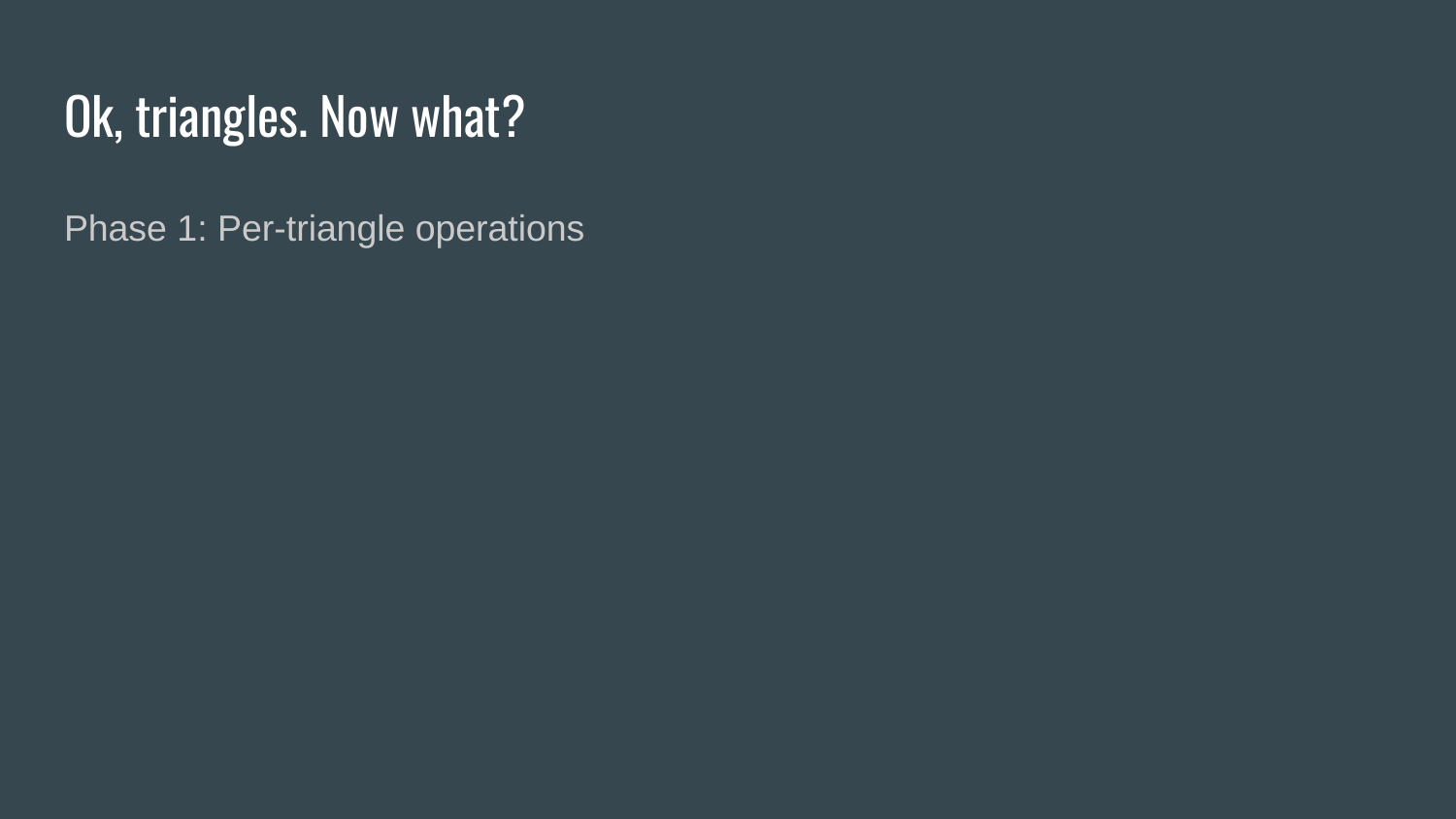

# Ok, triangles. Now what?
Phase 1: Per-triangle operations